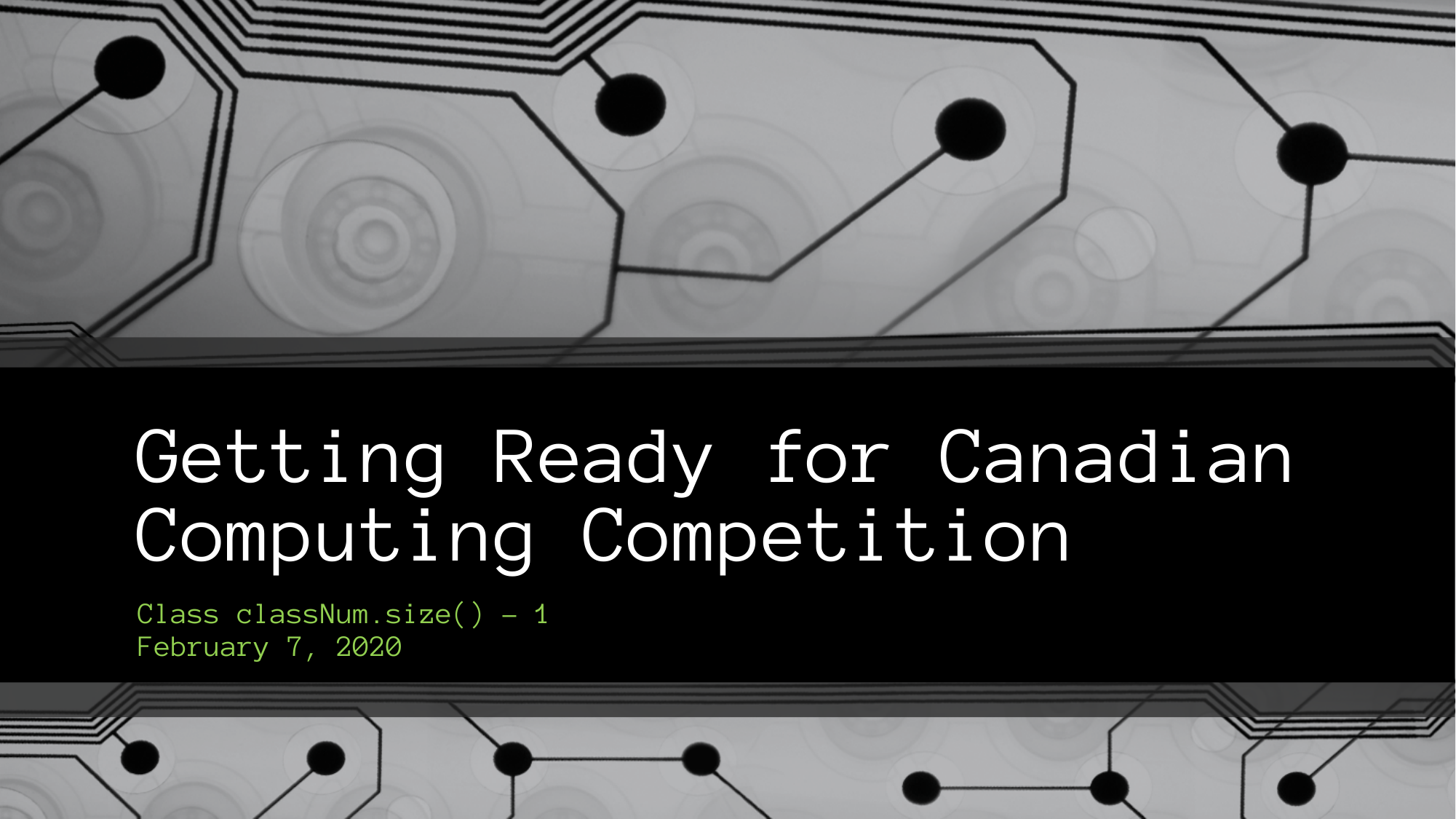

# Getting Ready for Canadian Computing Competition
Class classNum.size() - 1
February 7, 2020